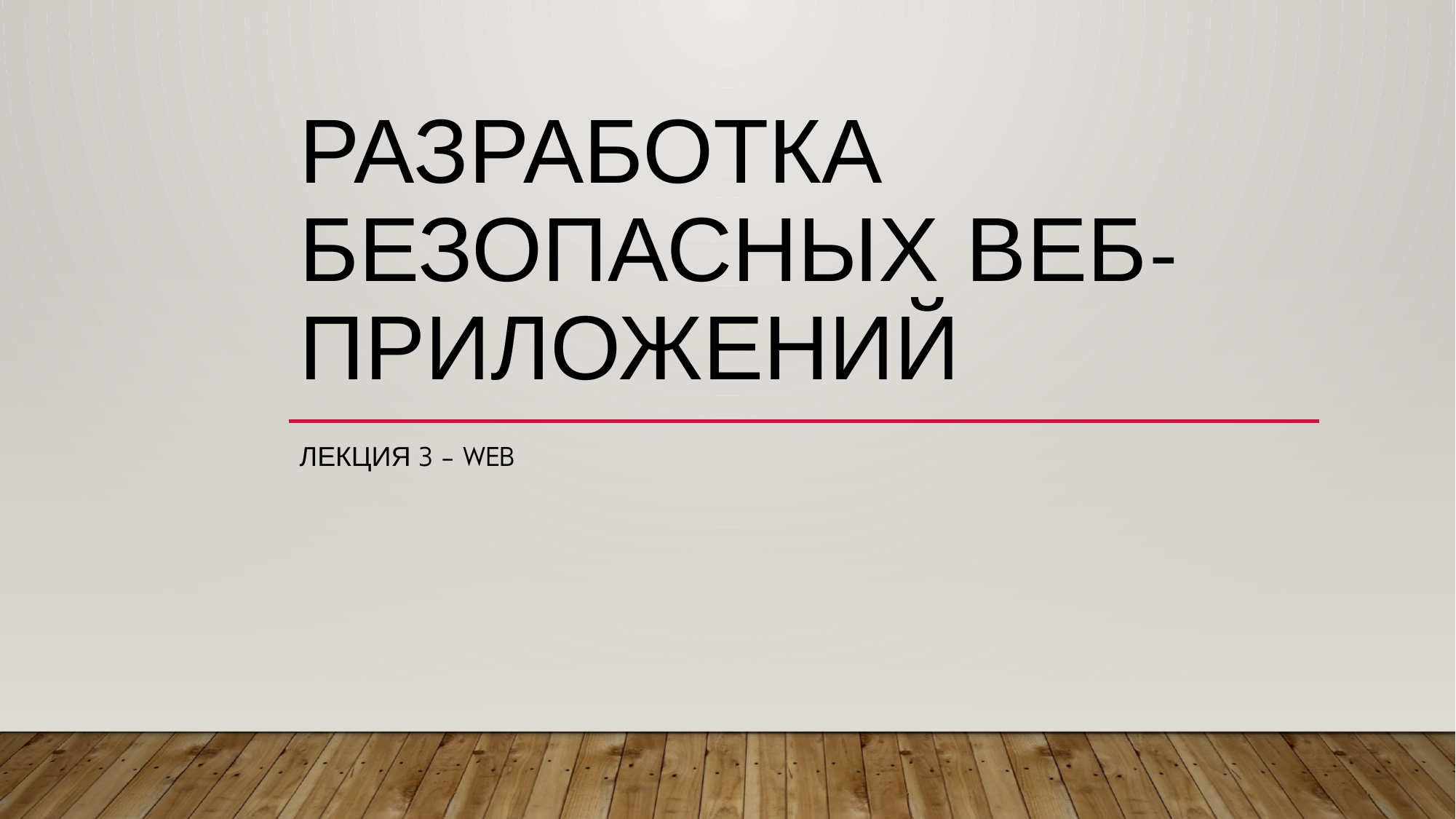

# Разработка безопасных веб-приложений
Лекция 3 – Web